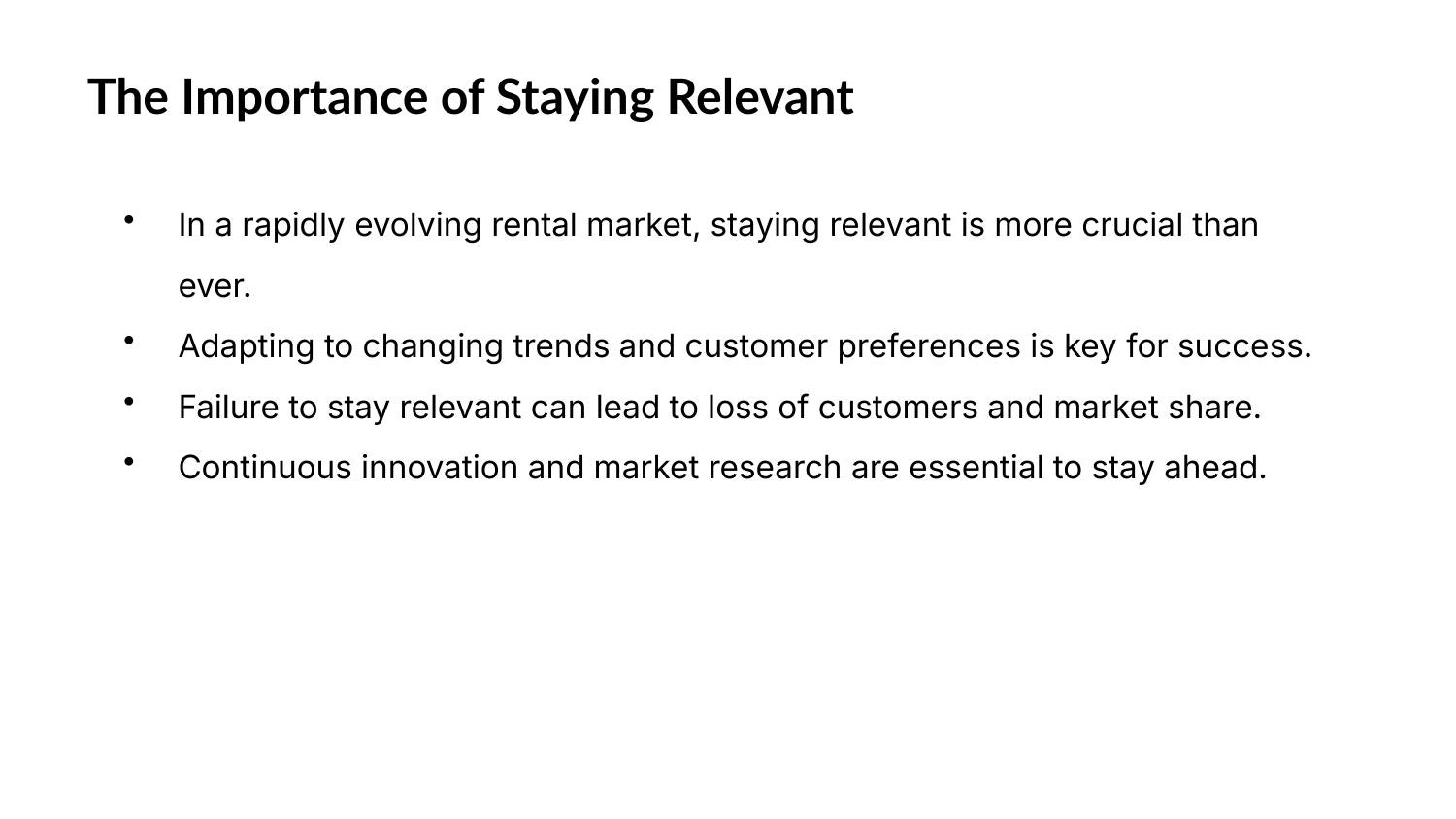

The Importance of Staying Relevant
In a rapidly evolving rental market, staying relevant is more crucial than ever.
Adapting to changing trends and customer preferences is key for success.
Failure to stay relevant can lead to loss of customers and market share.
Continuous innovation and market research are essential to stay ahead.